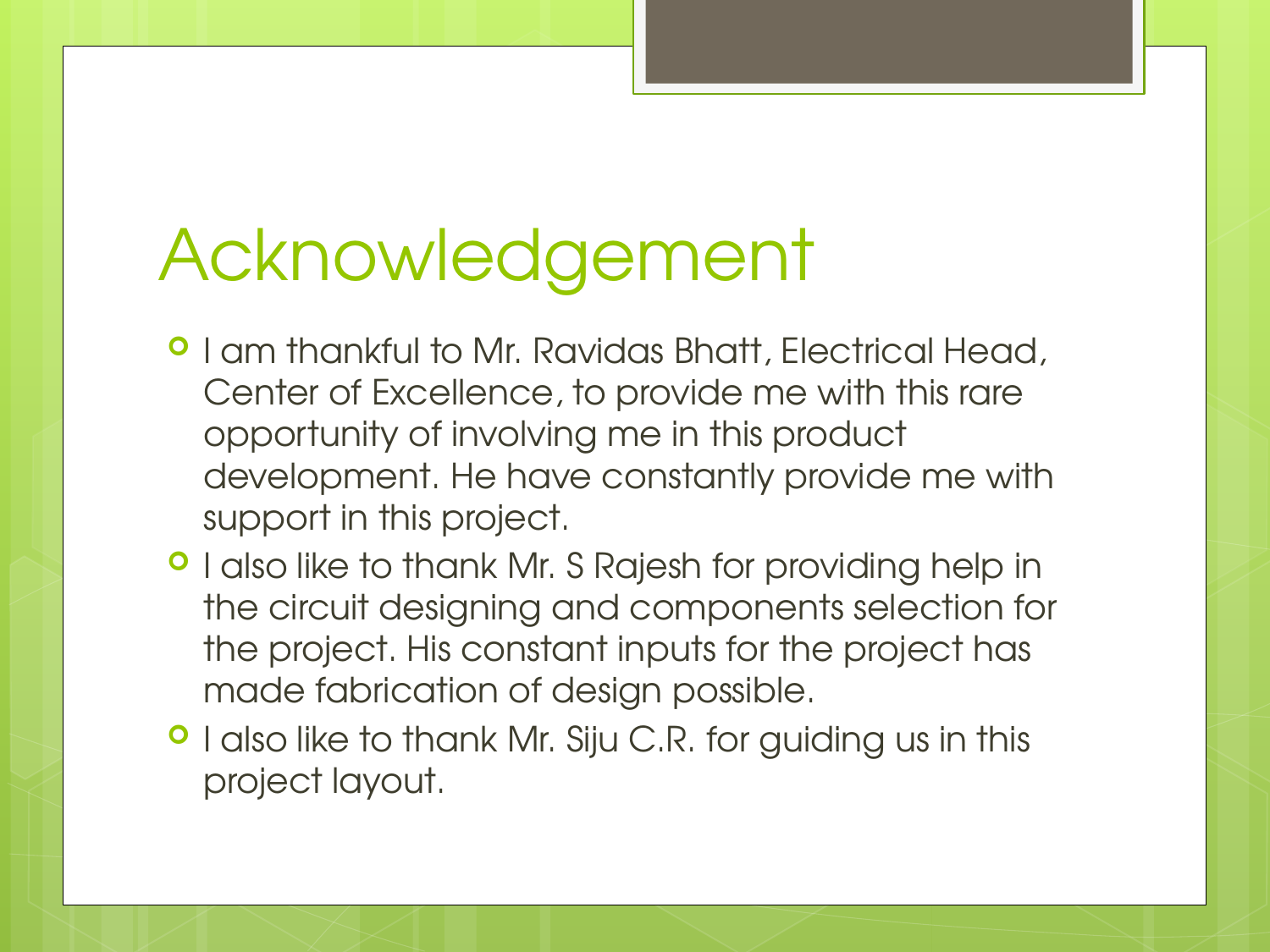

# Acknowledgement
I am thankful to Mr. Ravidas Bhatt, Electrical Head, Center of Excellence, to provide me with this rare opportunity of involving me in this product development. He have constantly provide me with support in this project.
I also like to thank Mr. S Rajesh for providing help in the circuit designing and components selection for the project. His constant inputs for the project has made fabrication of design possible.
I also like to thank Mr. Siju C.R. for guiding us in this project layout.